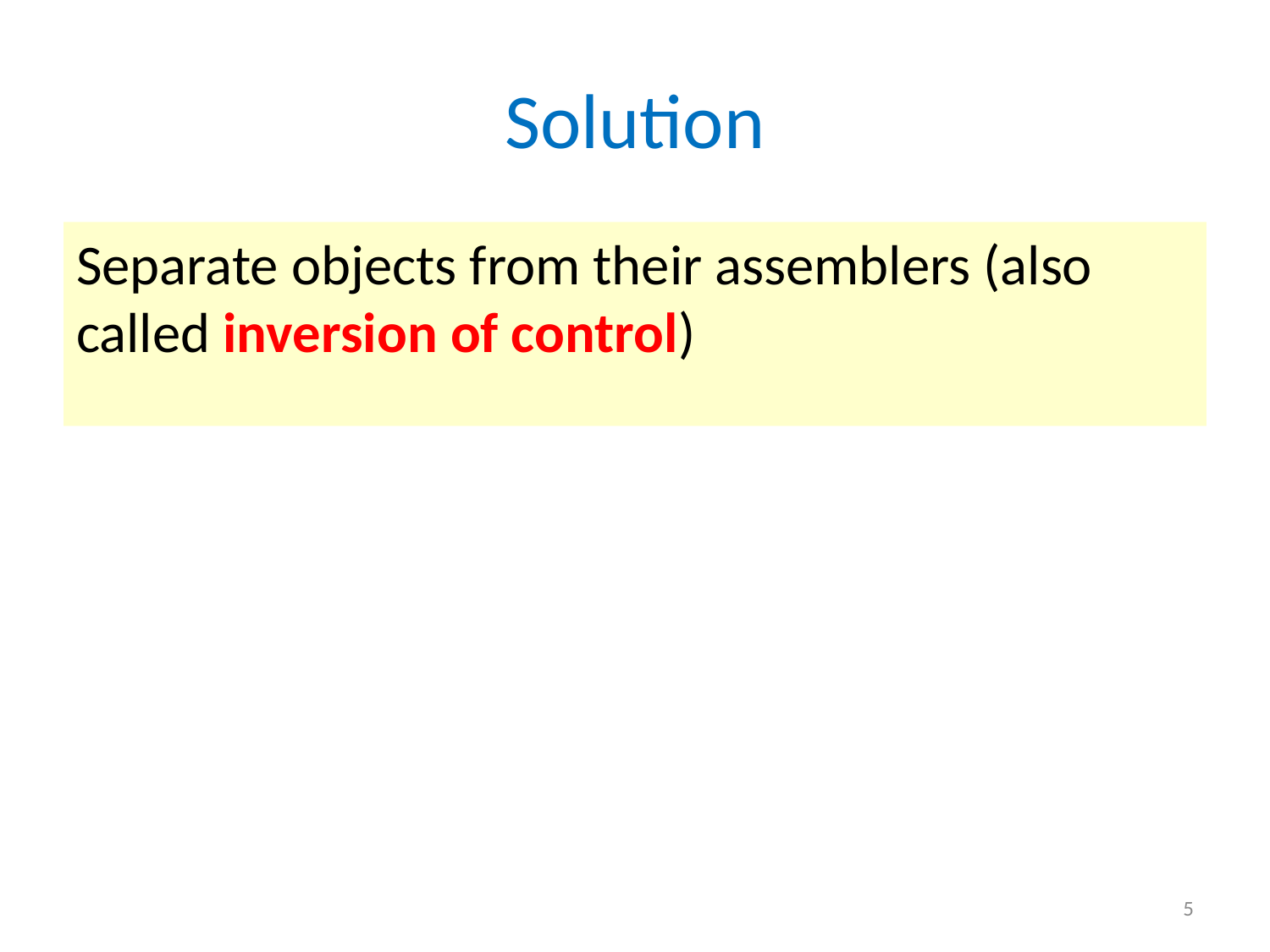

# Solution
Separate objects from their assemblers (also called inversion of control)
5